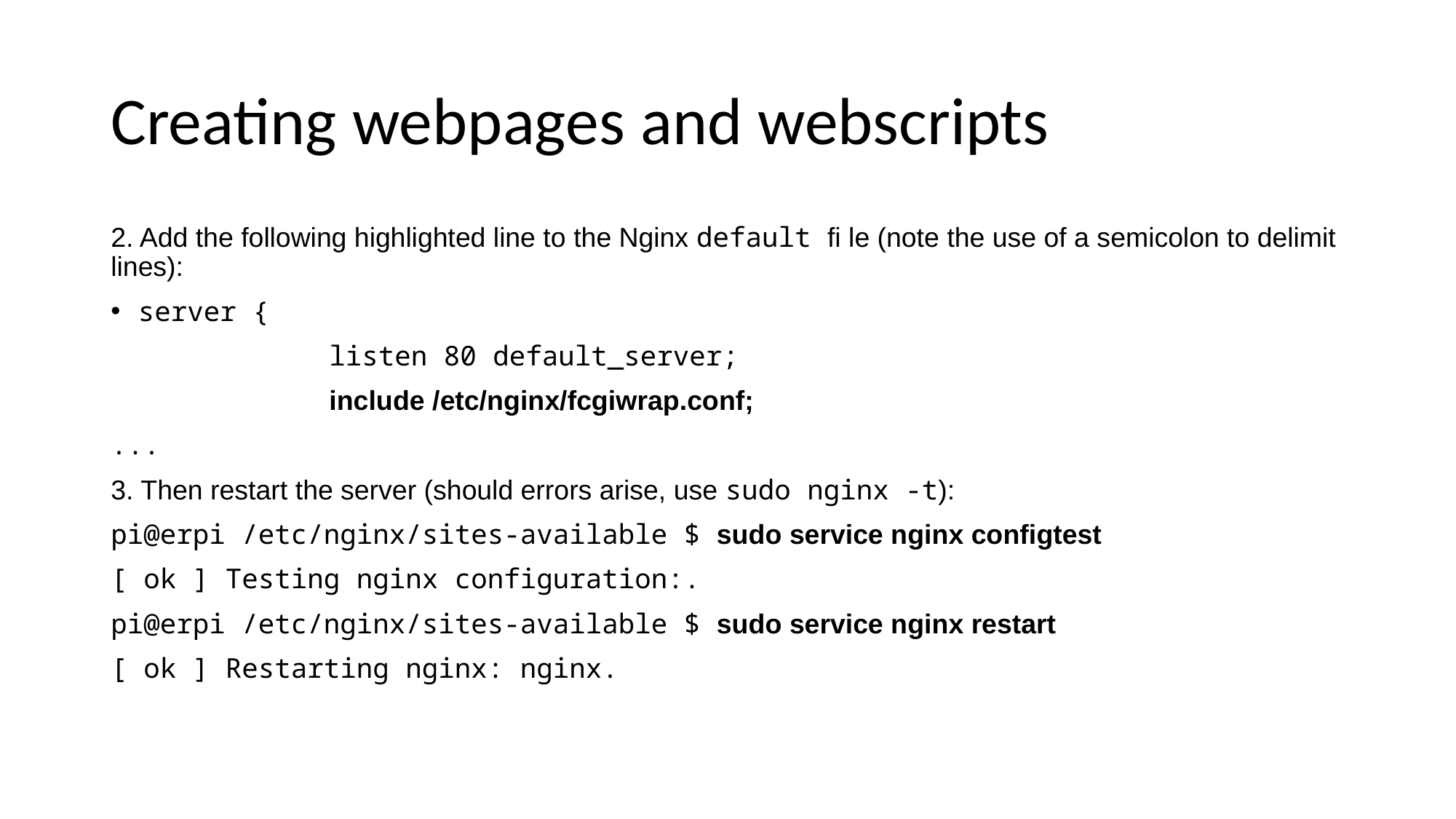

# Creating webpages and webscripts
2. Add the following highlighted line to the Nginx default fi le (note the use of a semicolon to delimit lines):
server {
		listen 80 default_server;
		include /etc/nginx/fcgiwrap.conf;
...
3. Then restart the server (should errors arise, use sudo nginx -t):
pi@erpi /etc/nginx/sites-available $ sudo service nginx configtest
[ ok ] Testing nginx configuration:.
pi@erpi /etc/nginx/sites-available $ sudo service nginx restart
[ ok ] Restarting nginx: nginx.